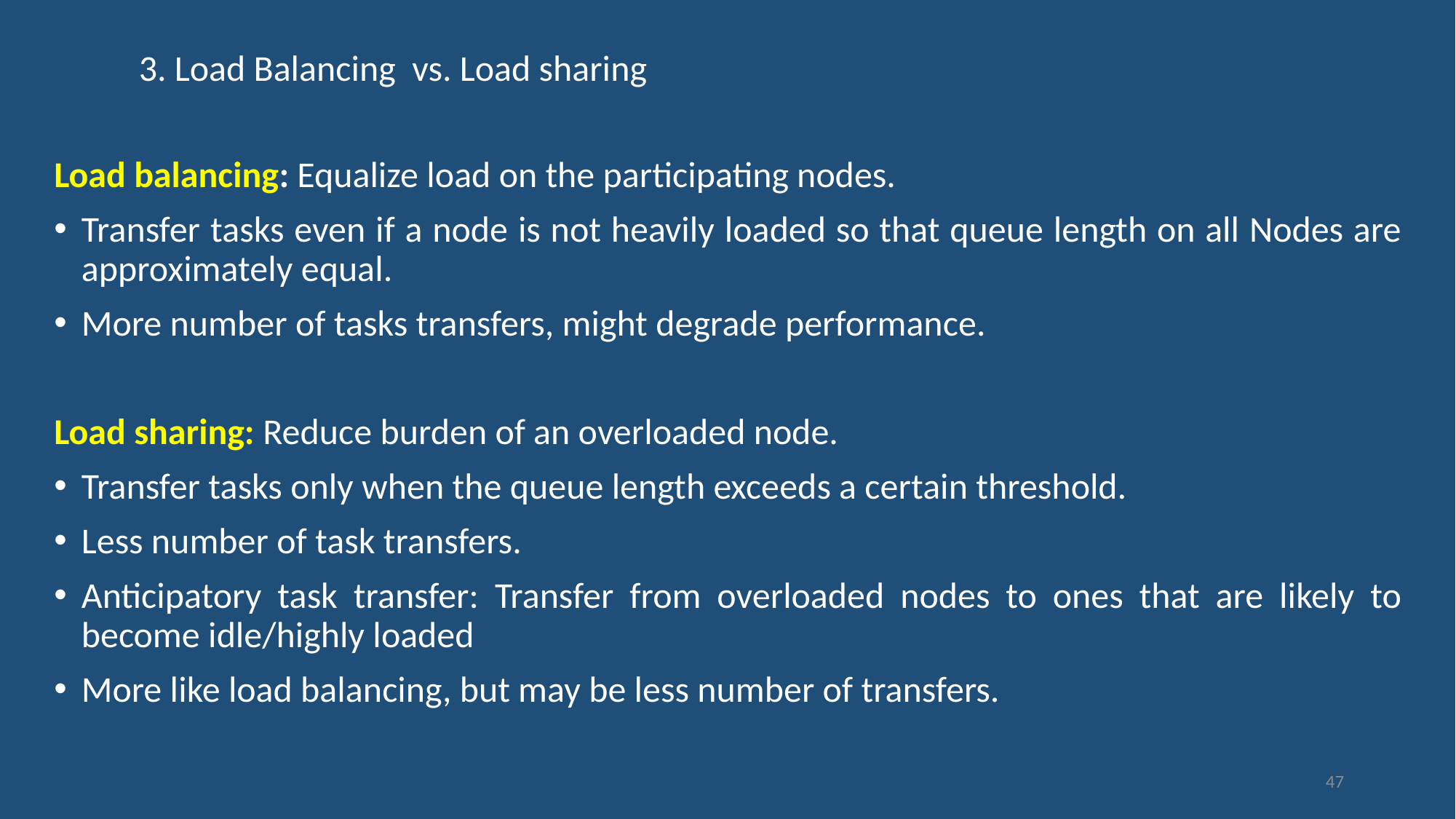

# 3. Load Balancing  vs. Load sharing
Load balancing: Equalize load on the participating nodes.
Transfer tasks even if a node is not heavily loaded so that queue length on all Nodes are approximately equal.
More number of tasks transfers, might degrade performance.

Load sharing: Reduce burden of an overloaded node.
Transfer tasks only when the queue length exceeds a certain threshold.
Less number of task transfers.
Anticipatory task transfer: Transfer from overloaded nodes to ones that are likely to become idle/highly loaded
More like load balancing, but may be less number of transfers.

47